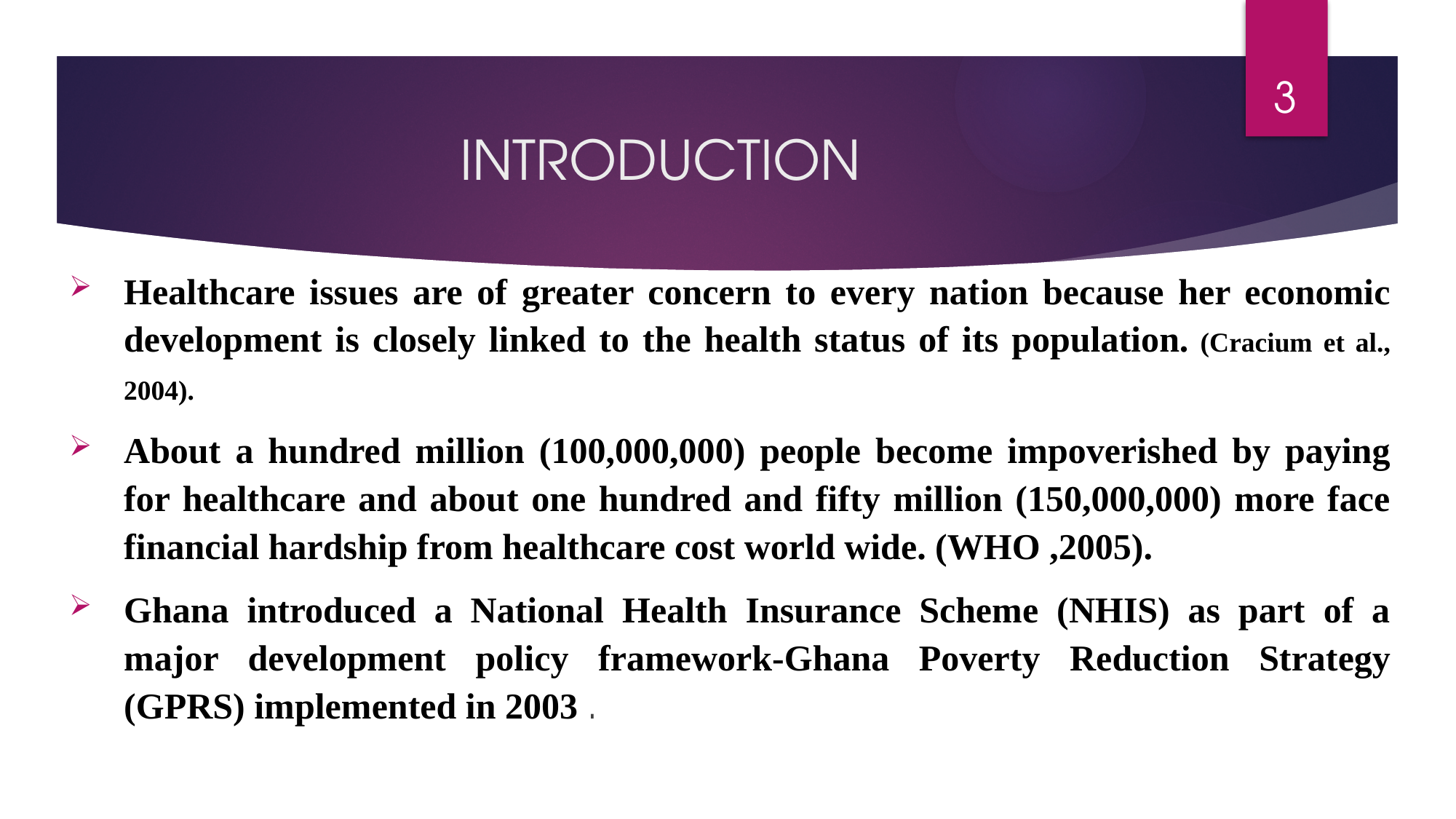

3
# INTRODUCTION
Healthcare issues are of greater concern to every nation because her economic development is closely linked to the health status of its population. (Cracium et al., 2004).
About a hundred million (100,000,000) people become impoverished by paying for healthcare and about one hundred and fifty million (150,000,000) more face financial hardship from healthcare cost world wide. (WHO ,2005).
Ghana introduced a National Health Insurance Scheme (NHIS) as part of a major development policy framework-Ghana Poverty Reduction Strategy (GPRS) implemented in 2003 .